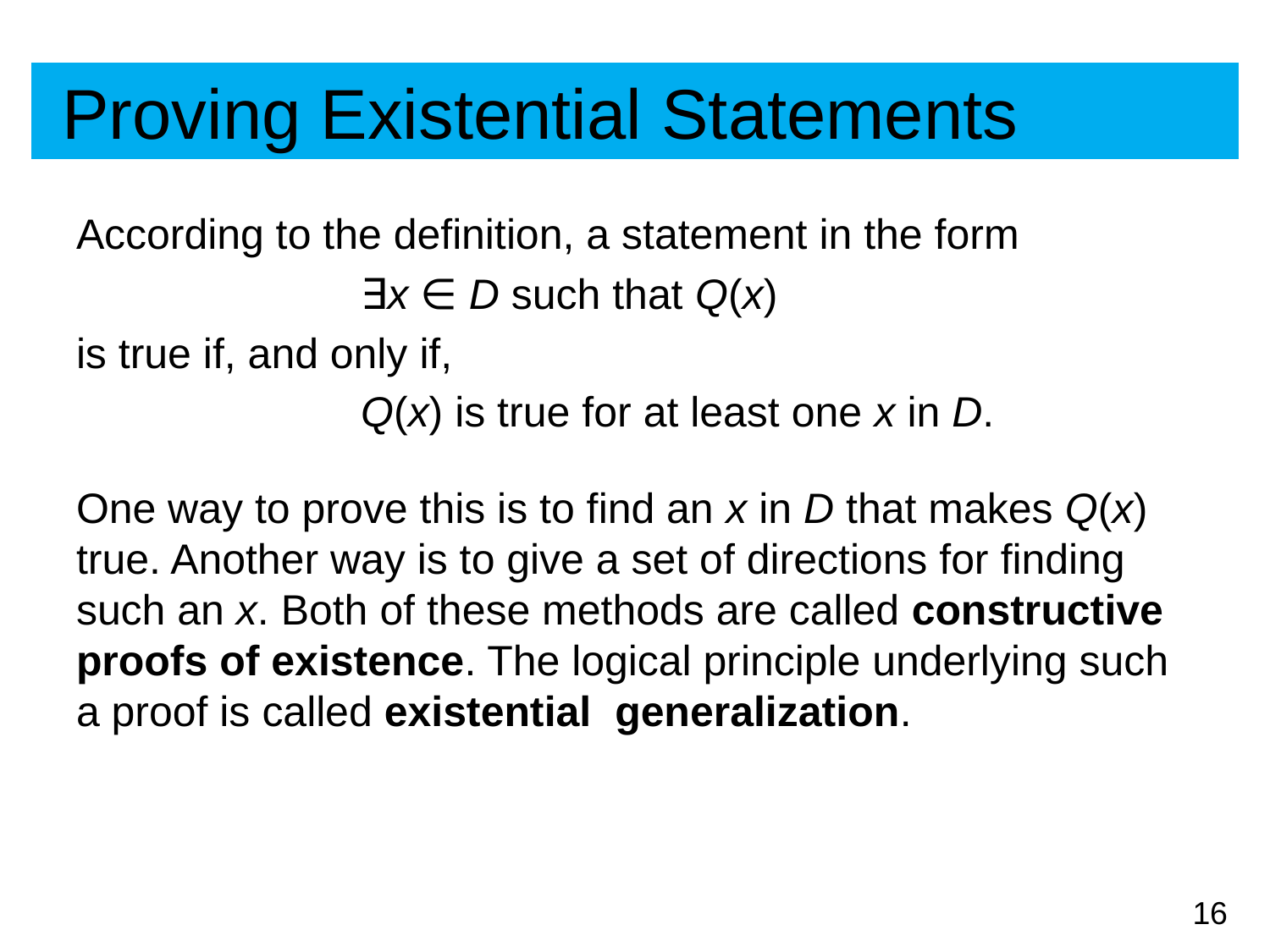

# Proving Existential Statements
According to the definition, a statement in the form
                        ∃x ∈ D such that Q(x)
is true if, and only if,
                        Q(x) is true for at least one x in D.

One way to prove this is to find an x in D that makes Q(x) true. Another way is to give a set of directions for finding such an x. Both of these methods are called constructive proofs of existence. The logical principle underlying such a proof is called existential  generalization.